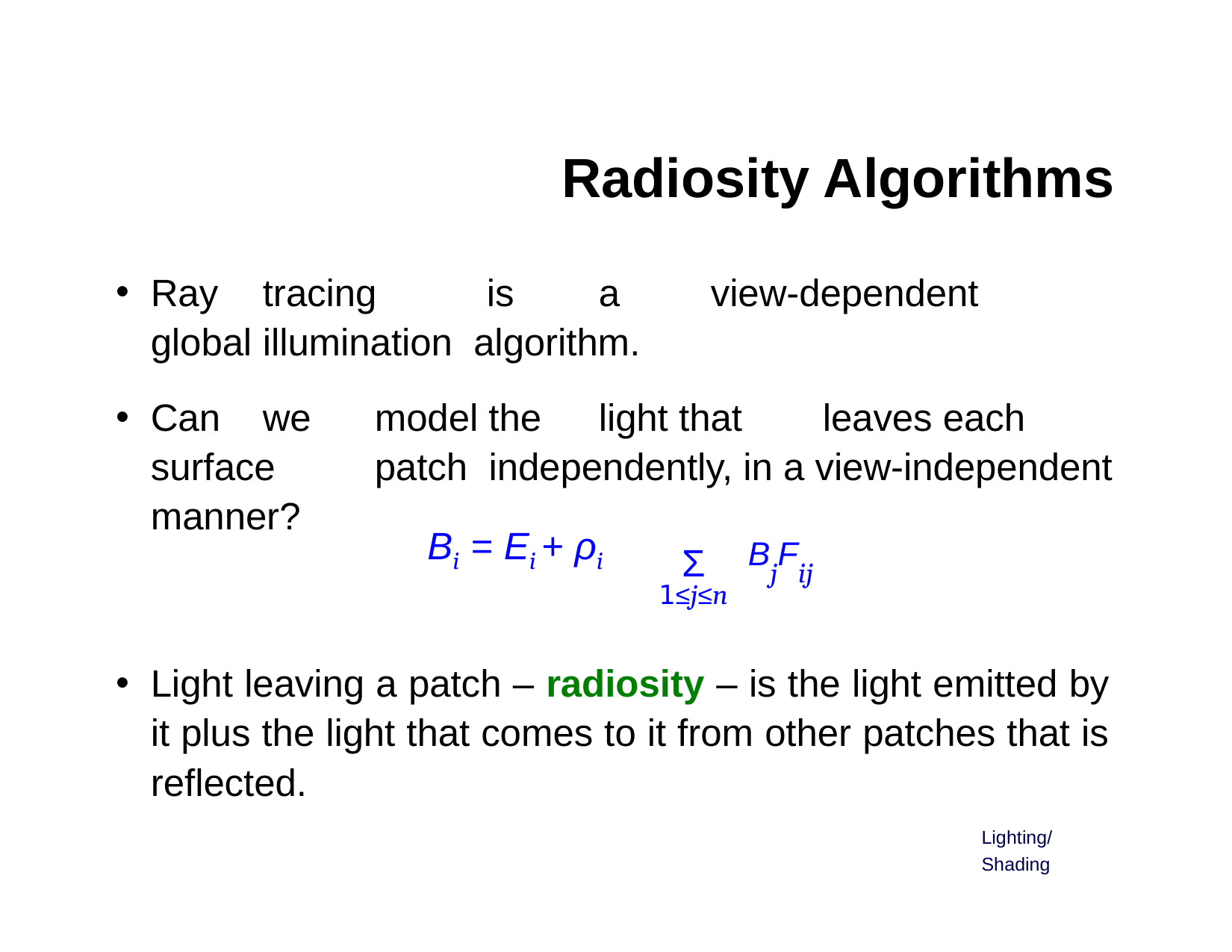

# Radiosity Algorithms
Ray	tracing	is	a	view-dependent	global	illumination  algorithm.
Can	we	model the	light that	leaves each	surface	patch  independently, in a view-independent manner?
Σ
Bi  = Ei + ρi
BjFij
1≤j≤n

Light leaving a patch – radiosity – is the light emitted by  it plus the light that comes to it from other patches that is  reflected.
Lighting/Shading